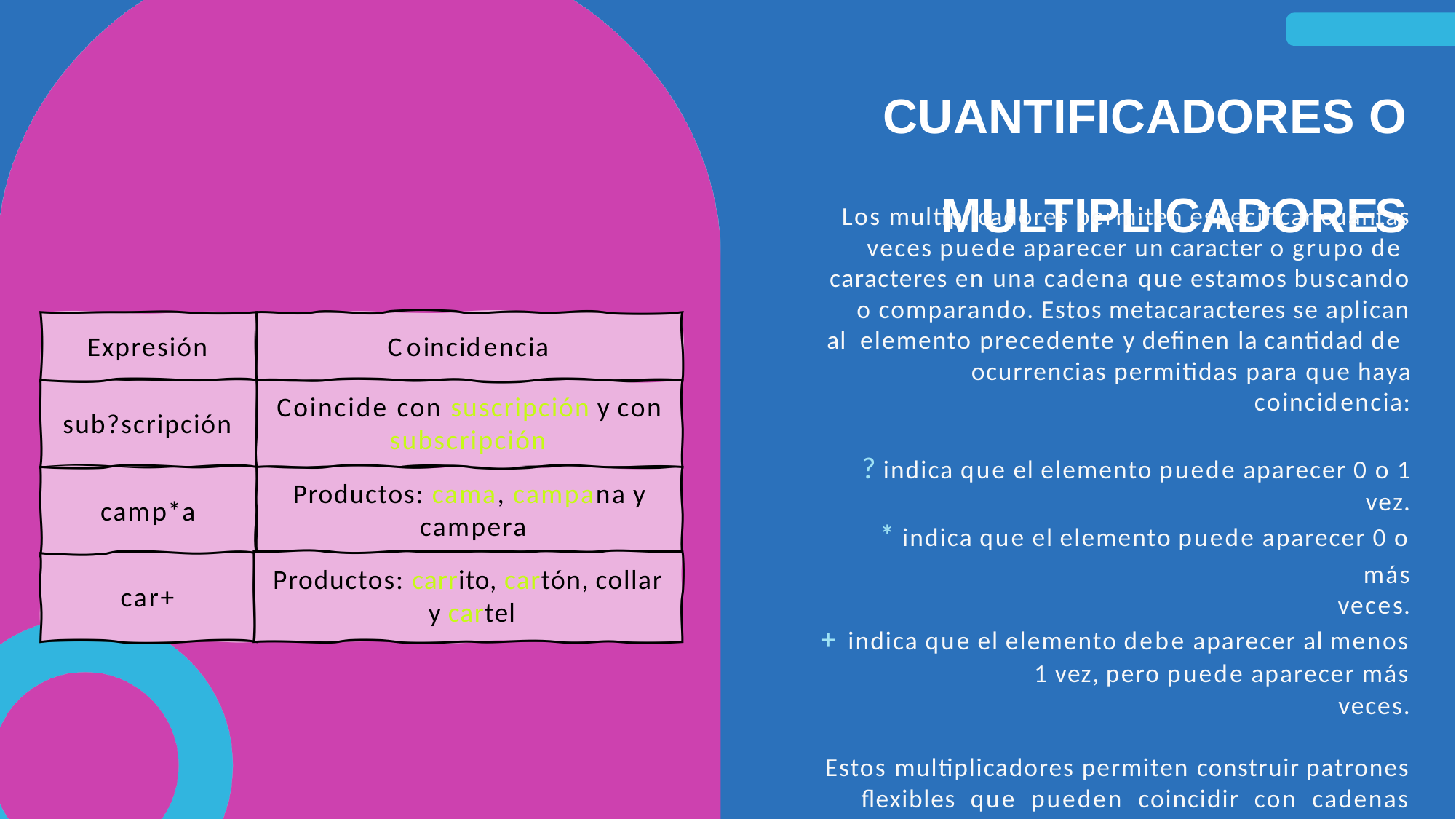

# CUANTIFICADORES O  MULTIPLICADORES
Los multiplicadores permiten especificar cuántas  veces puede aparecer un caracter o grupo de  caracteres en una cadena que estamos buscando  o comparando. Estos metacaracteres se aplican al  elemento precedente y definen la cantidad de  ocurrencias permitidas para que haya
coincidencia:

? indica que el elemento puede aparecer 0 o 1
vez.
* indica que el elemento puede aparecer 0 o más
veces.
+ indica que el elemento debe aparecer al menos  1 vez, pero puede aparecer más veces.

Estos multiplicadores permiten construir patrones  flexibles que pueden coincidir con cadenas que  varían en la cantidad de veces que un elemento
específico aparece.
Expresión
Coincidencia
Coincide con suscripción y con
subscripción
Productos: cama, campana y  campera
Productos: carrito, cartón, collar  y cartel
sub?scripción
camp*a
car+